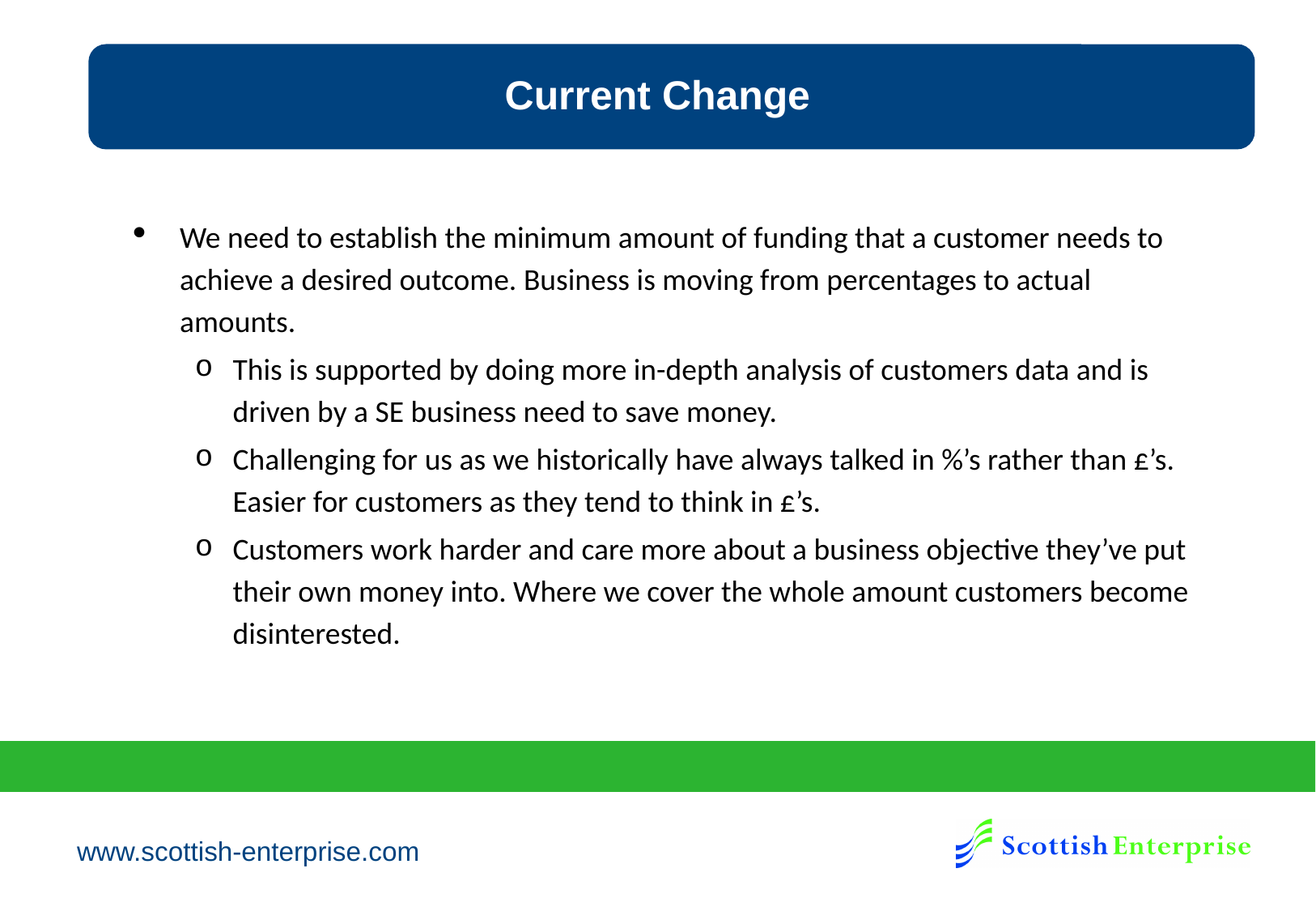

Current Change
We need to establish the minimum amount of funding that a customer needs to achieve a desired outcome. Business is moving from percentages to actual amounts.
This is supported by doing more in-depth analysis of customers data and is driven by a SE business need to save money.
Challenging for us as we historically have always talked in %’s rather than £’s. Easier for customers as they tend to think in £’s.
Customers work harder and care more about a business objective they’ve put their own money into. Where we cover the whole amount customers become disinterested.